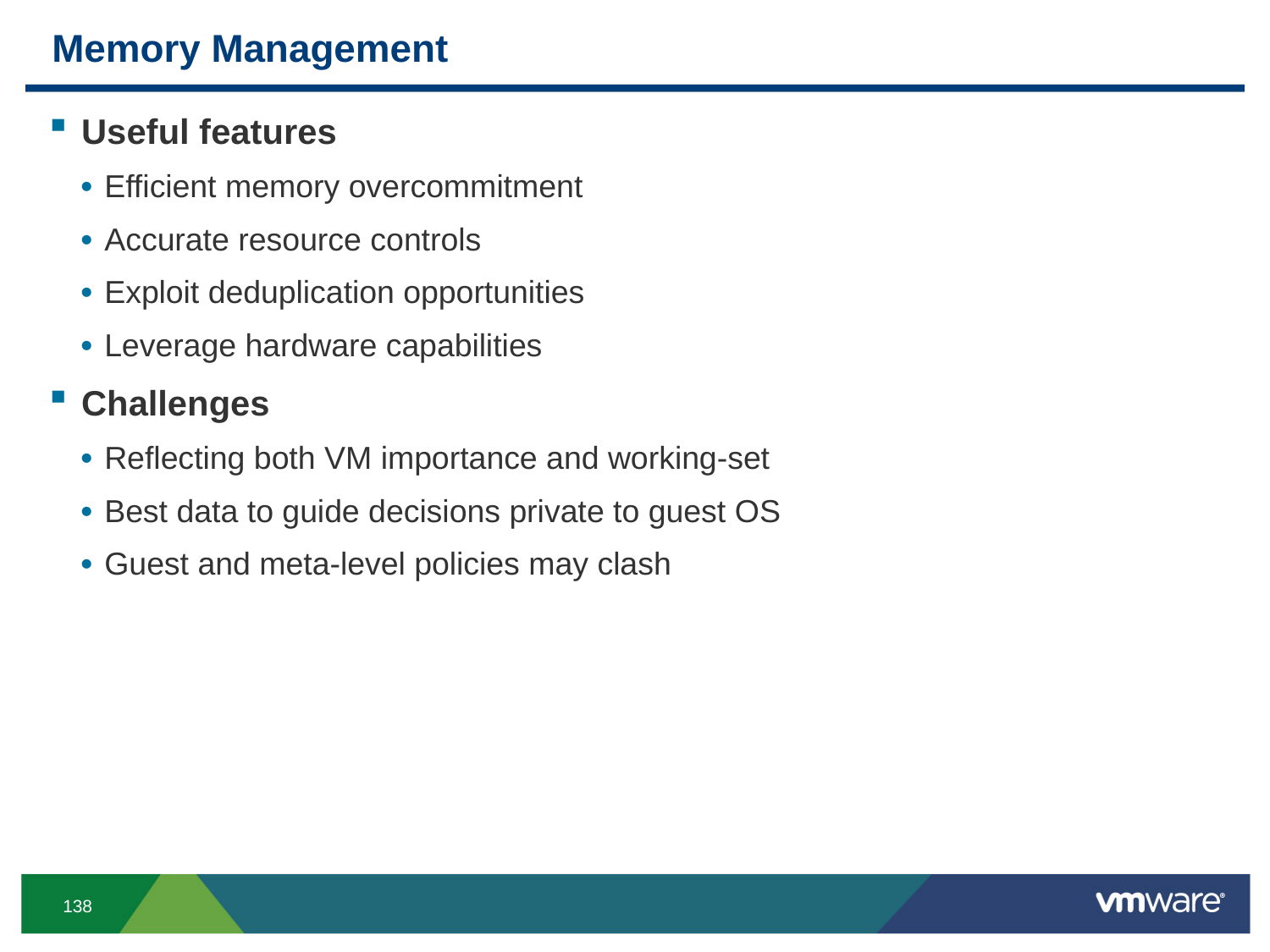

# Memory Management
Useful features
Efficient memory overcommitment
Accurate resource controls
Exploit deduplication opportunities
Leverage hardware capabilities
Challenges
Reflecting both VM importance and working-set
Best data to guide decisions private to guest OS
Guest and meta-level policies may clash